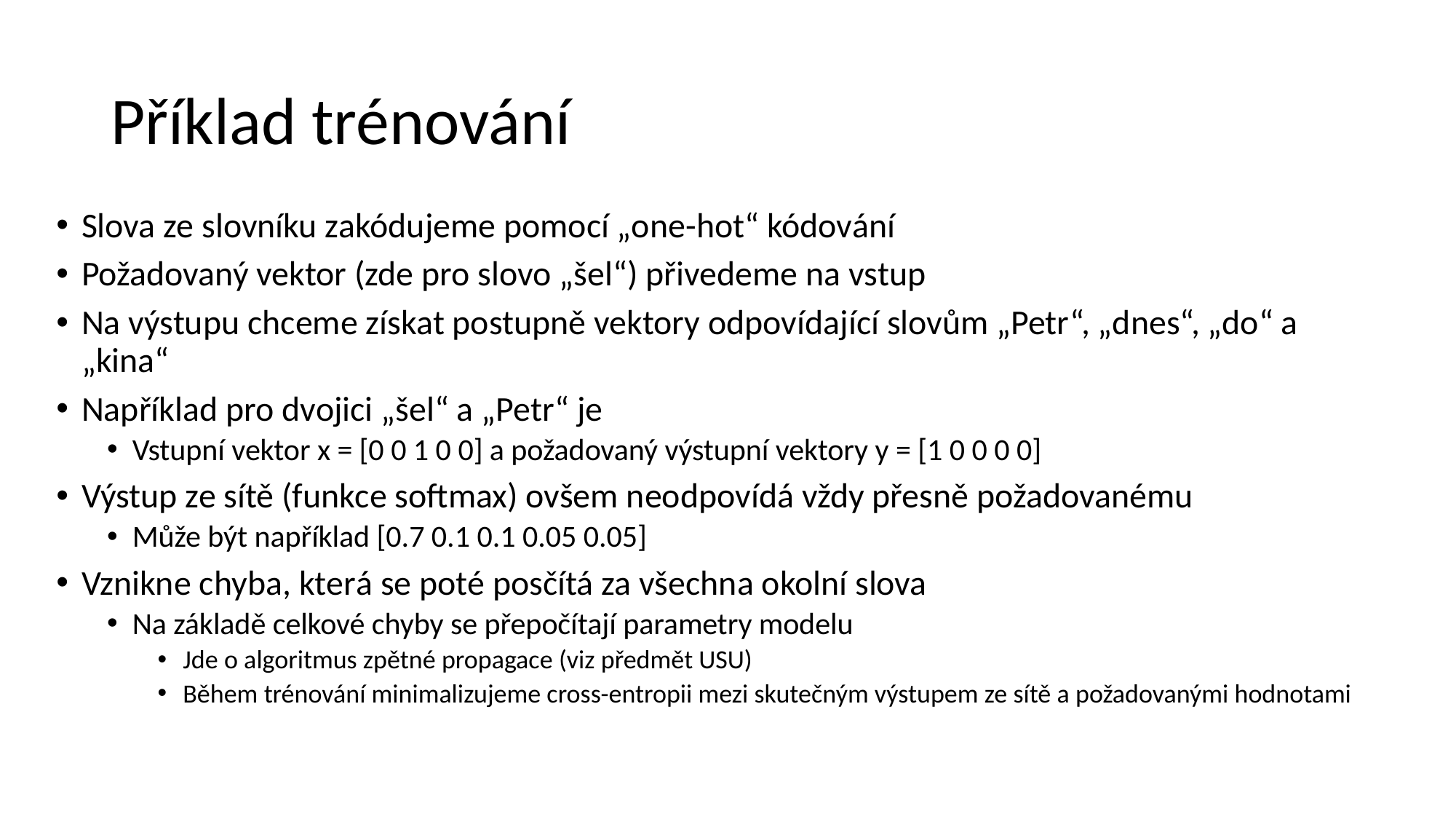

# Příklad trénování
Slova ze slovníku zakódujeme pomocí „one-hot“ kódování
Požadovaný vektor (zde pro slovo „šel“) přivedeme na vstup
Na výstupu chceme získat postupně vektory odpovídající slovům „Petr“, „dnes“, „do“ a „kina“
Například pro dvojici „šel“ a „Petr“ je
Vstupní vektor x = [0 0 1 0 0] a požadovaný výstupní vektory y = [1 0 0 0 0]
Výstup ze sítě (funkce softmax) ovšem neodpovídá vždy přesně požadovanému
Může být například [0.7 0.1 0.1 0.05 0.05]
Vznikne chyba, která se poté posčítá za všechna okolní slova
Na základě celkové chyby se přepočítají parametry modelu
Jde o algoritmus zpětné propagace (viz předmět USU)
Během trénování minimalizujeme cross-entropii mezi skutečným výstupem ze sítě a požadovanými hodnotami